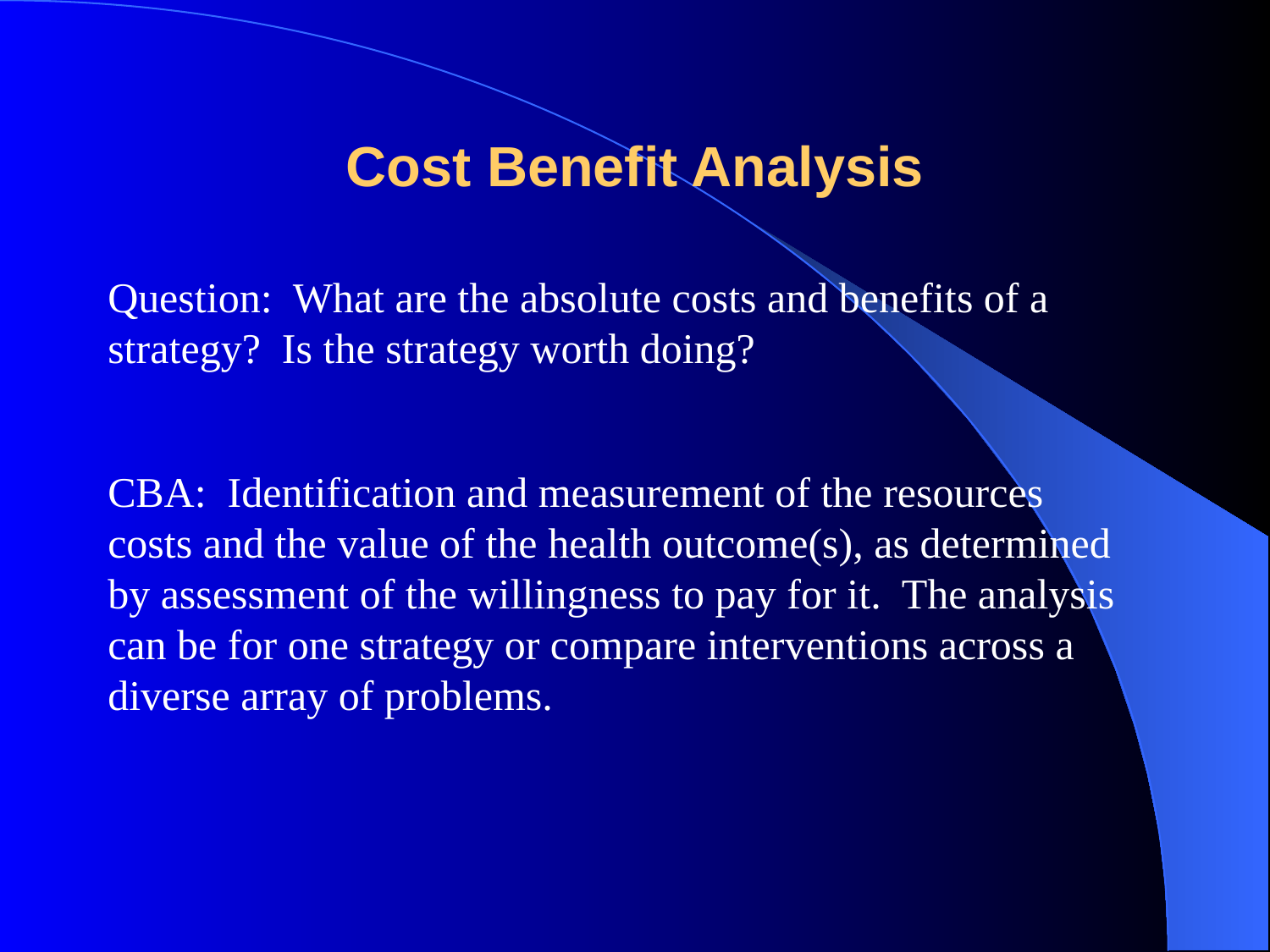

# Cost Benefit Analysis
Question:  What are the absolute costs and benefits of a strategy?  Is the strategy worth doing?

CBA:  Identification and measurement of the resources costs and the value of the health outcome(s), as determined by assessment of the willingness to pay for it.  The analysis can be for one strategy or compare interventions across a diverse array of problems.